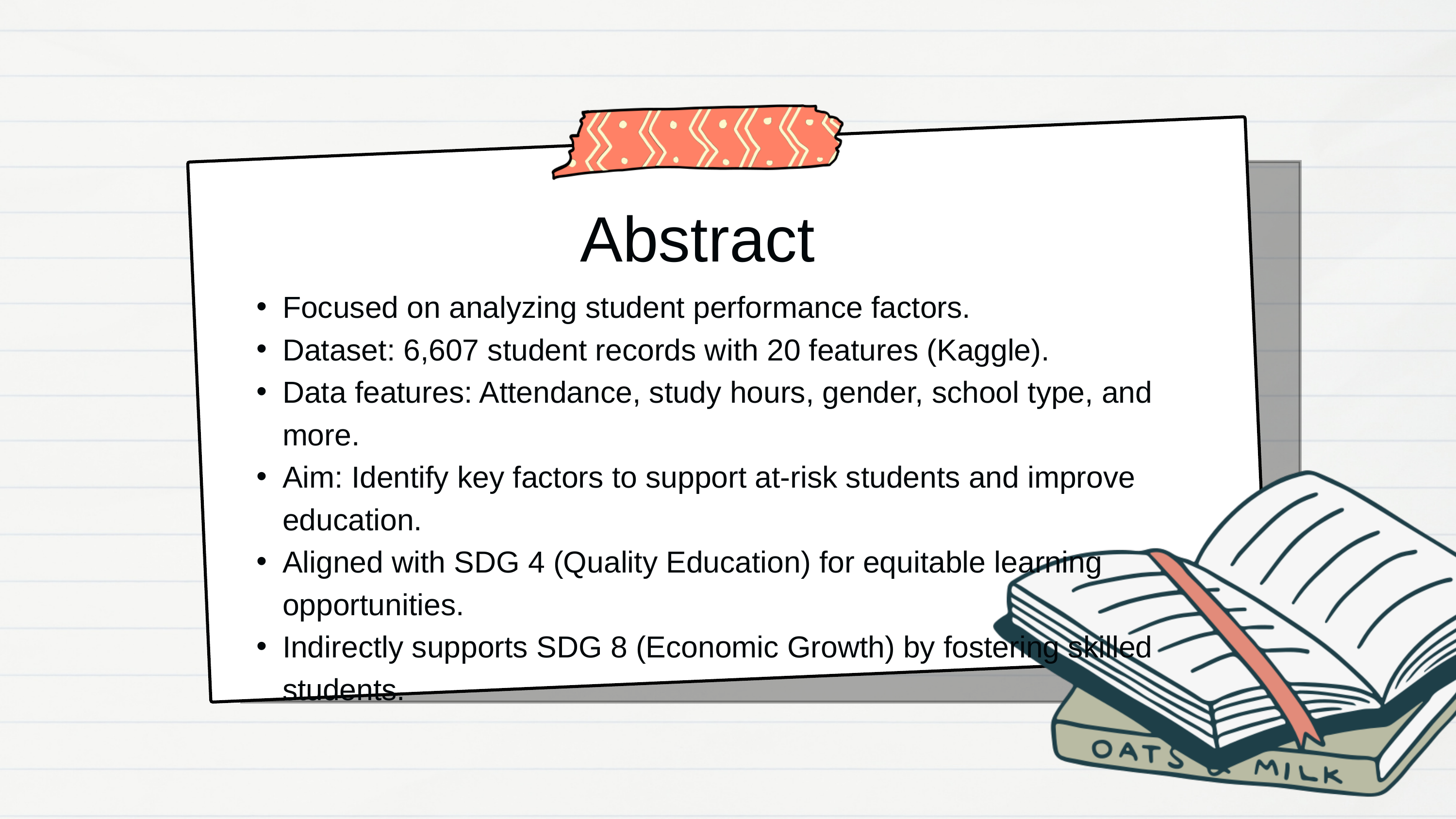

Abstract
Focused on analyzing student performance factors.
Dataset: 6,607 student records with 20 features (Kaggle).
Data features: Attendance, study hours, gender, school type, and more.
Aim: Identify key factors to support at-risk students and improve education.
Aligned with SDG 4 (Quality Education) for equitable learning opportunities.
Indirectly supports SDG 8 (Economic Growth) by fostering skilled students.